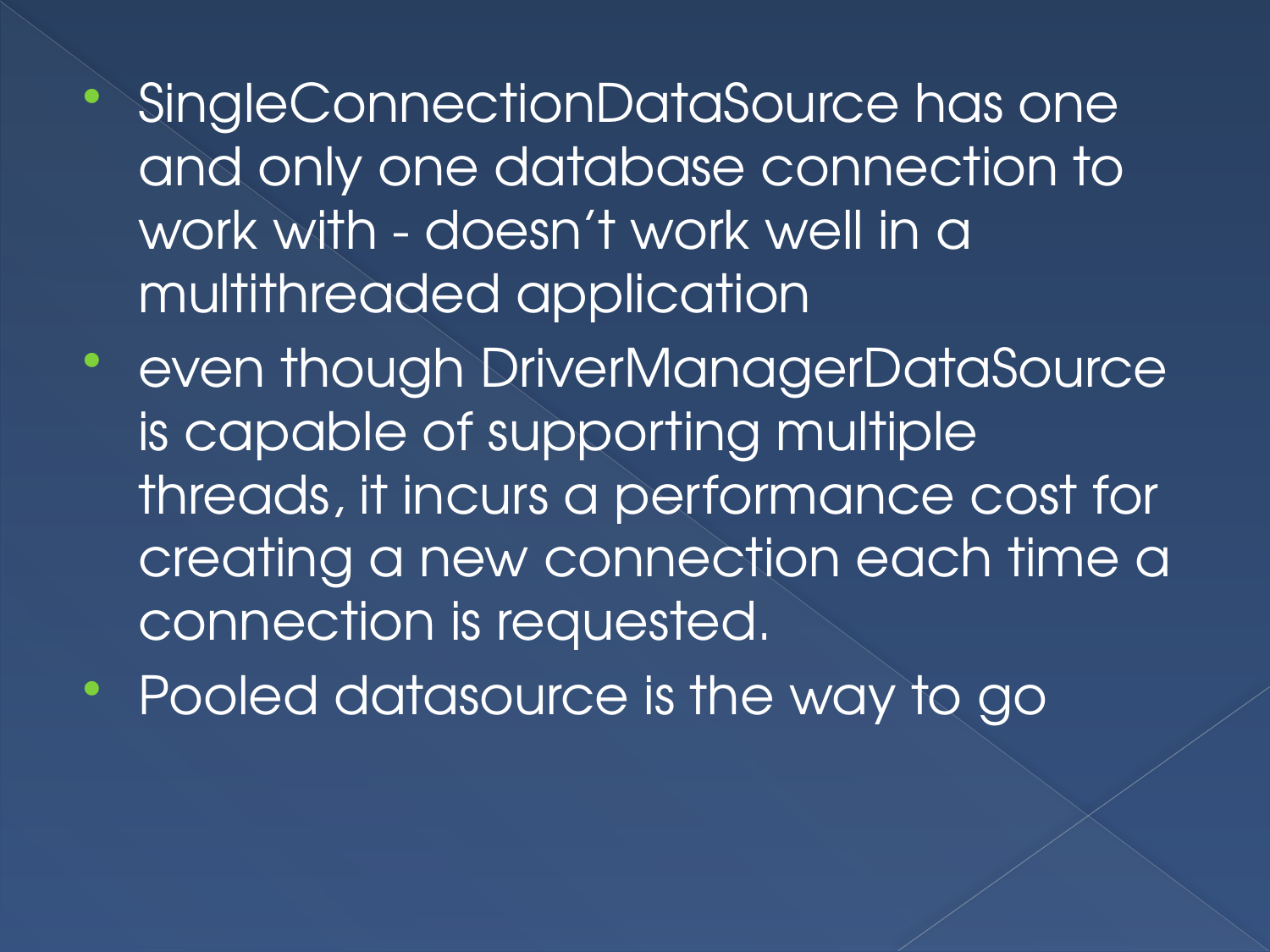

SingleConnectionDataSource has one and only one database connection to work with - doesn’t work well in a multithreaded application
even though DriverManagerDataSource is capable of supporting multiple threads, it incurs a performance cost for creating a new connection each time a connection is requested.
Pooled datasource is the way to go